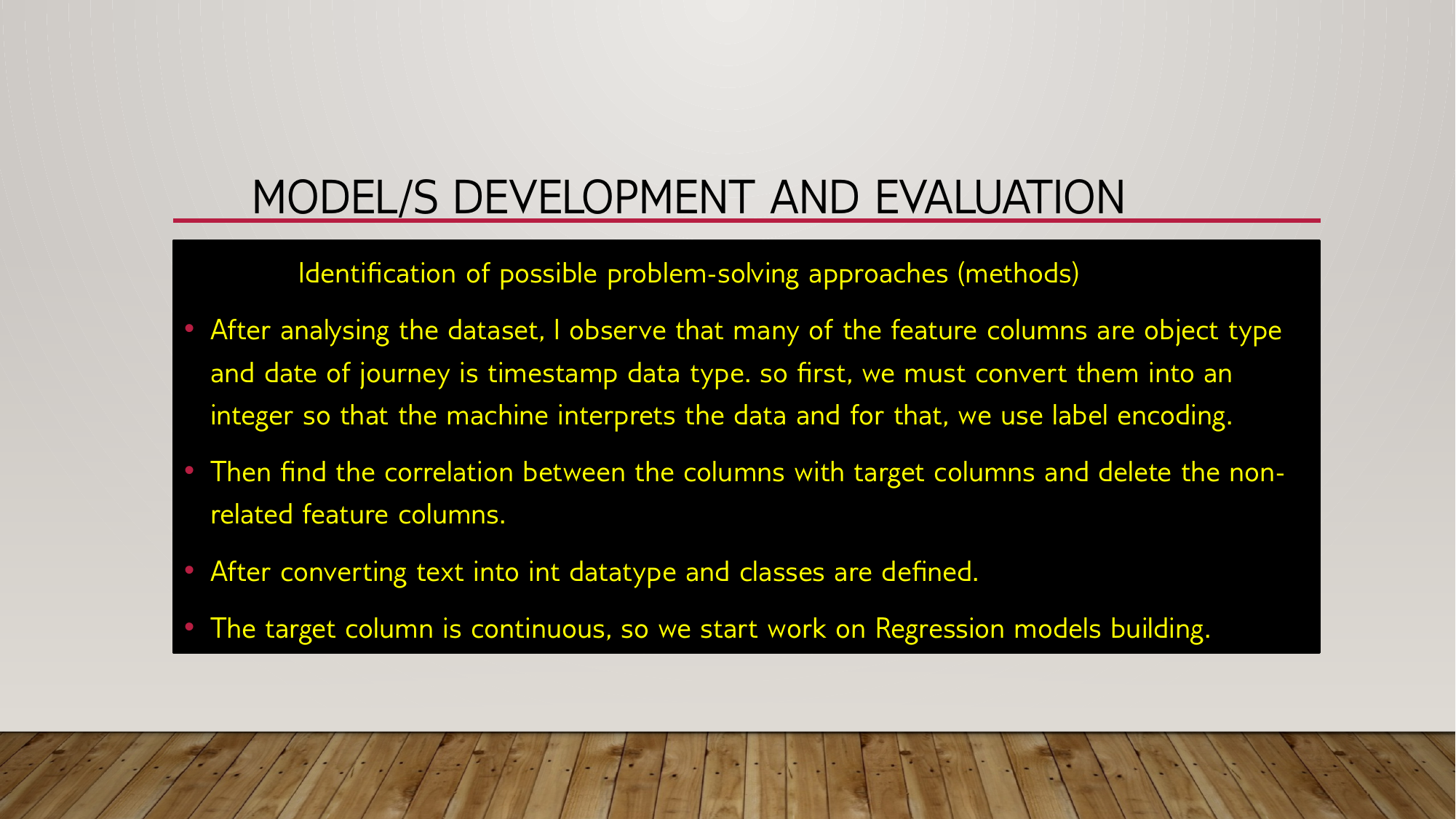

# Model/s Development and Evaluation
	 Identification of possible problem-solving approaches (methods)
After analysing the dataset, I observe that many of the feature columns are object type and date of journey is timestamp data type. so first, we must convert them into an integer so that the machine interprets the data and for that, we use label encoding.
Then find the correlation between the columns with target columns and delete the non-related feature columns.
After converting text into int datatype and classes are defined.
The target column is continuous, so we start work on Regression models building.